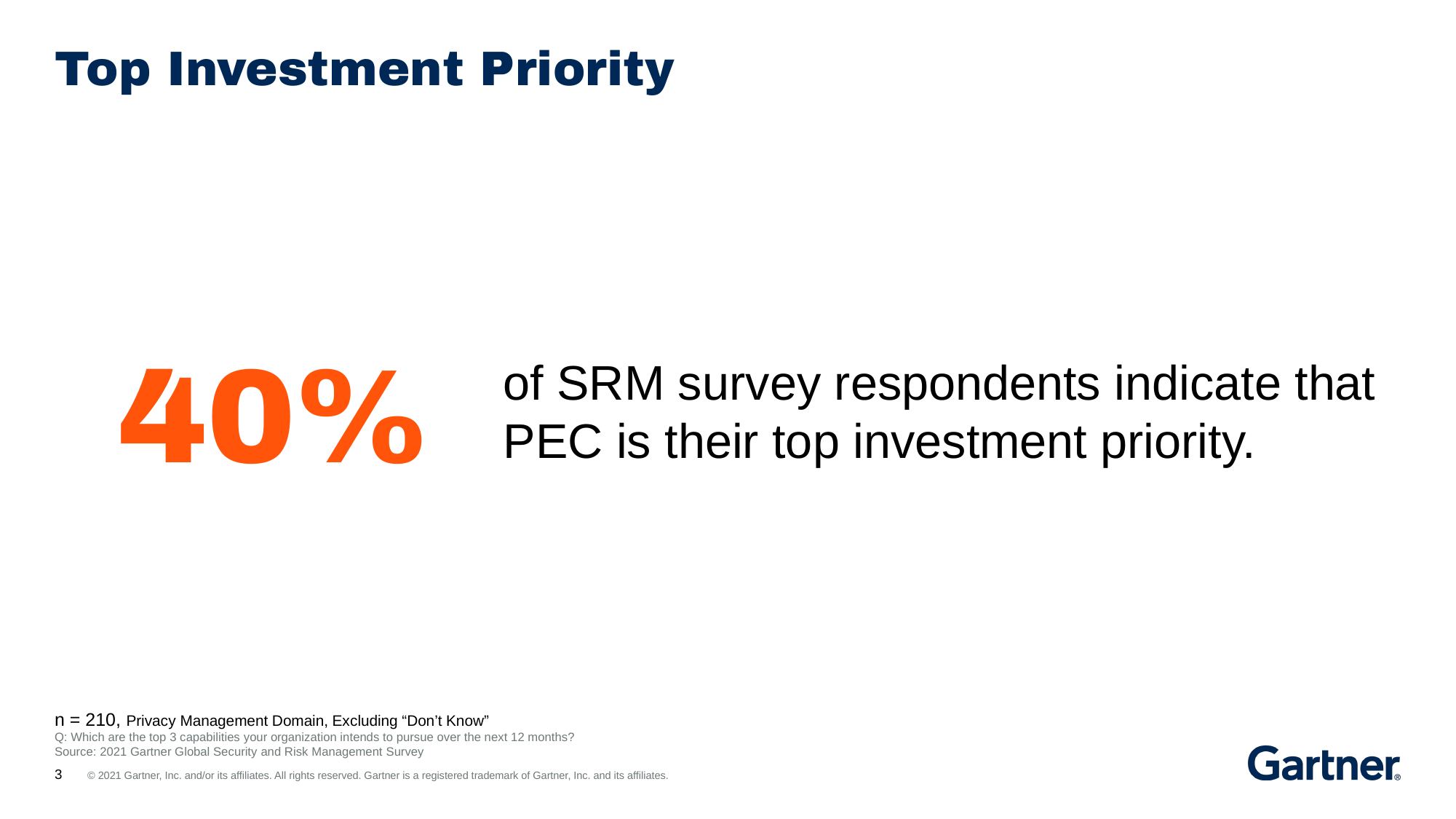

# Top Investment Priority
40%
of SRM survey respondents indicate that PEC is their top investment priority.
n = 210, Privacy Management Domain, Excluding “Don’t Know”
Q: Which are the top 3 capabilities your organization intends to pursue over the next 12 months?
Source: 2021 Gartner Global Security and Risk Management Survey